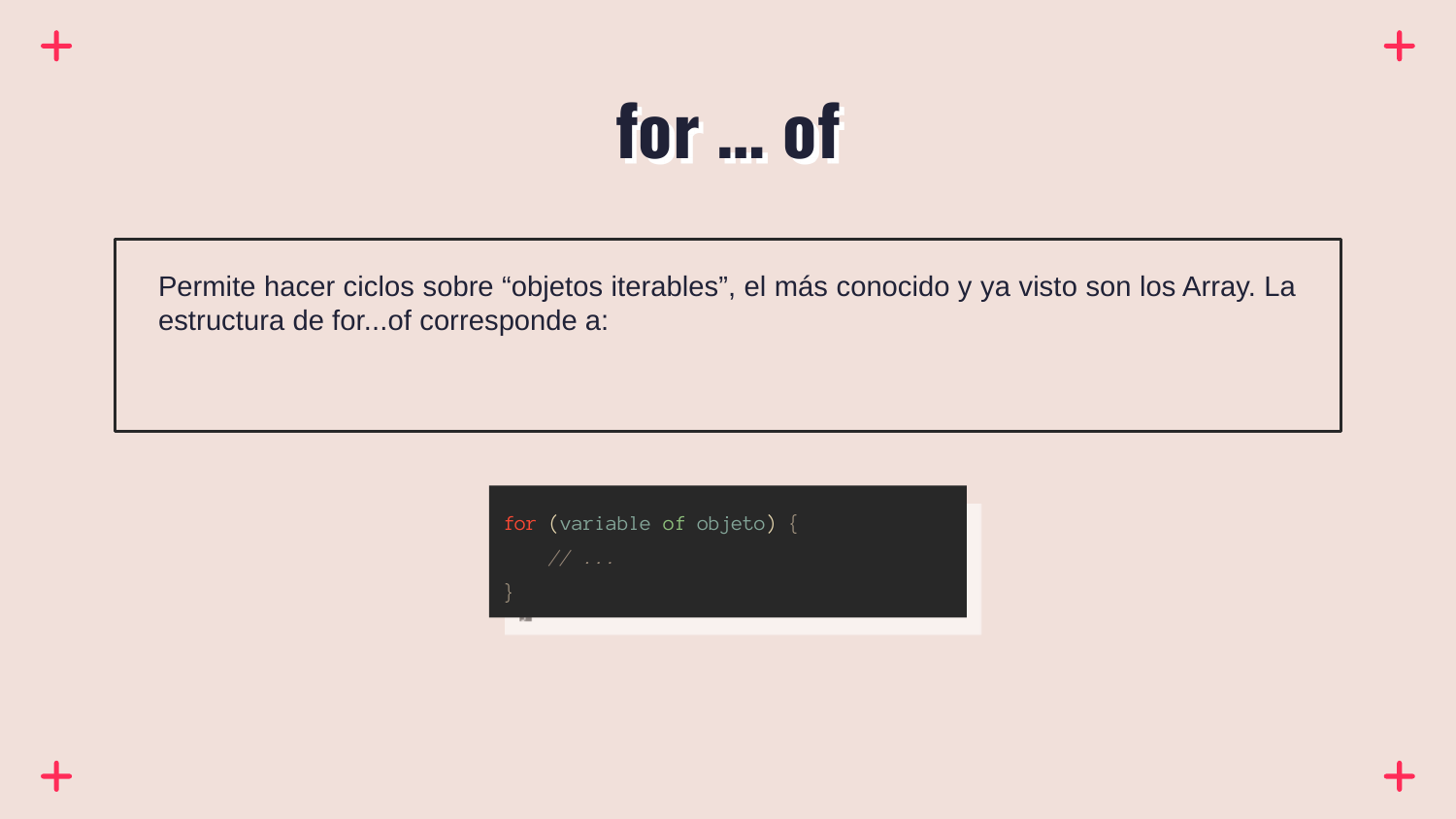

# for … of
Permite hacer ciclos sobre “objetos iterables”, el más conocido y ya visto son los Array. La estructura de for...of corresponde a:
for (variable of objeto) {
    // ...
}